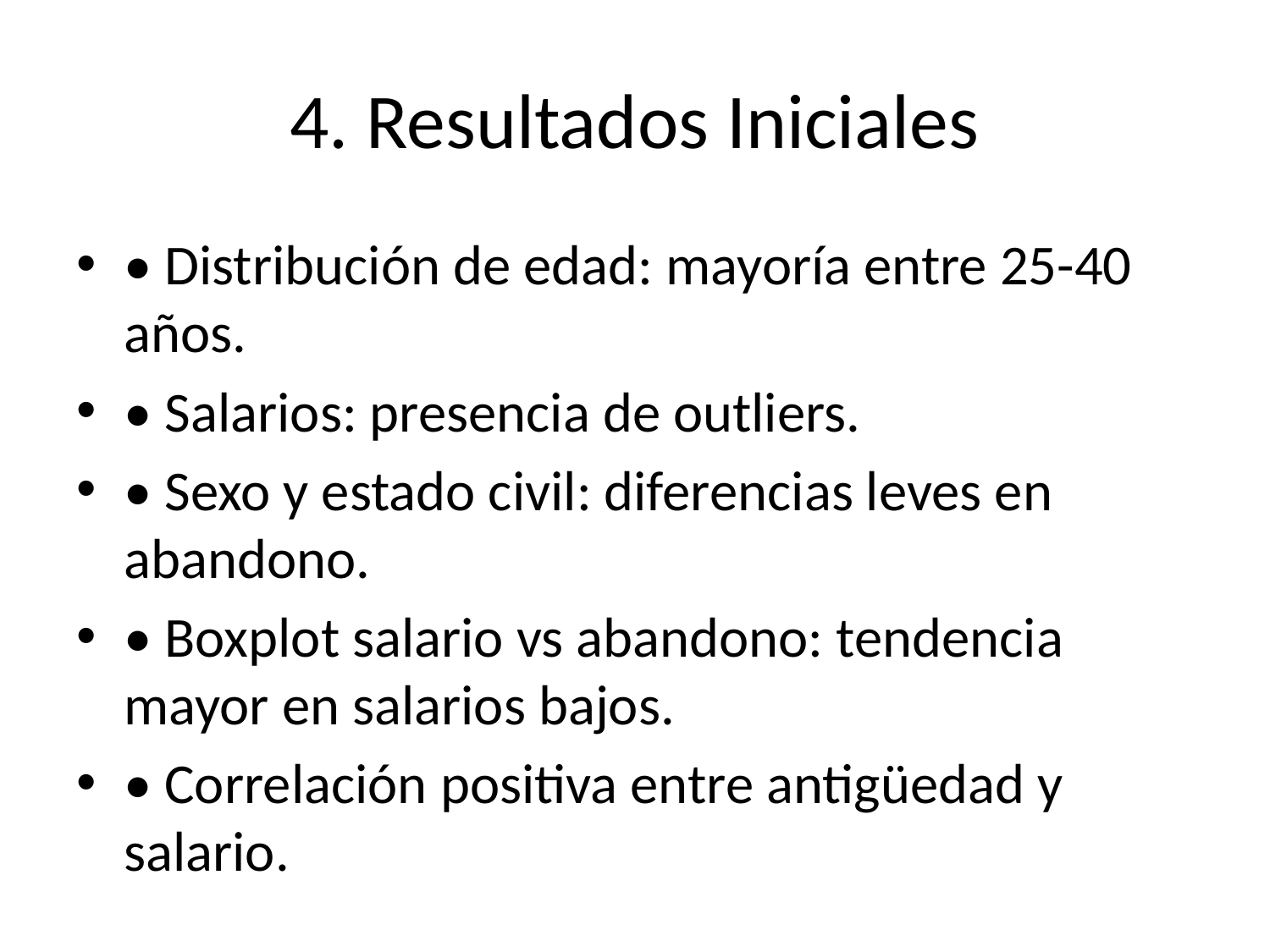

# 4. Resultados Iniciales
• Distribución de edad: mayoría entre 25-40 años.
• Salarios: presencia de outliers.
• Sexo y estado civil: diferencias leves en abandono.
• Boxplot salario vs abandono: tendencia mayor en salarios bajos.
• Correlación positiva entre antigüedad y salario.